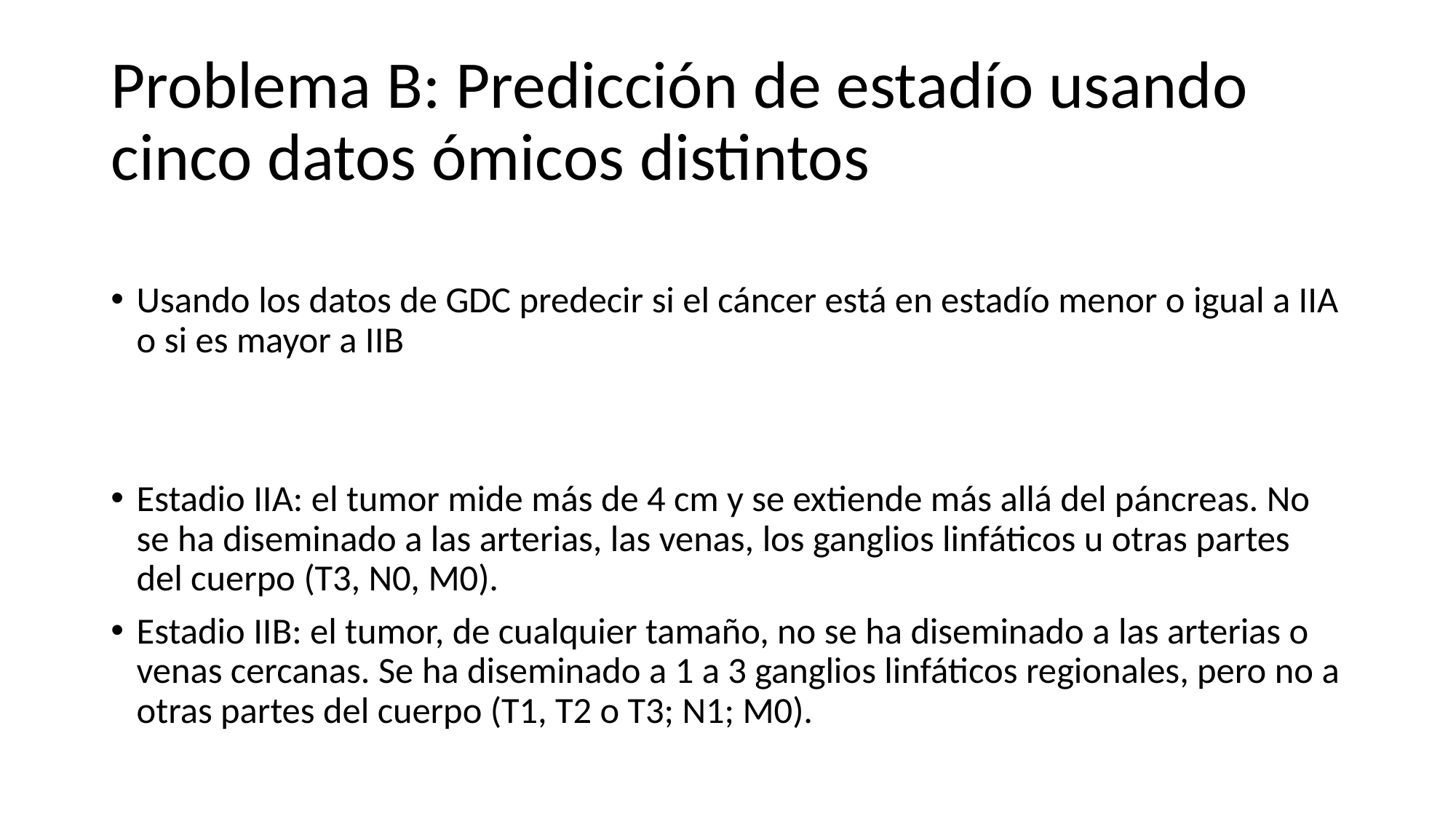

# Problema B: Predicción de estadío usando cinco datos ómicos distintos

Usando los datos de GDC predecir si el cáncer está en estadío menor o igual a IIA o si es mayor a IIB

Estadio IIA: el tumor mide más de 4 cm y se extiende más allá del páncreas. No se ha diseminado a las arterias, las venas, los ganglios linfáticos u otras partes del cuerpo (T3, N0, M0).
Estadio IIB: el tumor, de cualquier tamaño, no se ha diseminado a las arterias o venas cercanas. Se ha diseminado a 1 a 3 ganglios linfáticos regionales, pero no a otras partes del cuerpo (T1, T2 o T3; N1; M0).